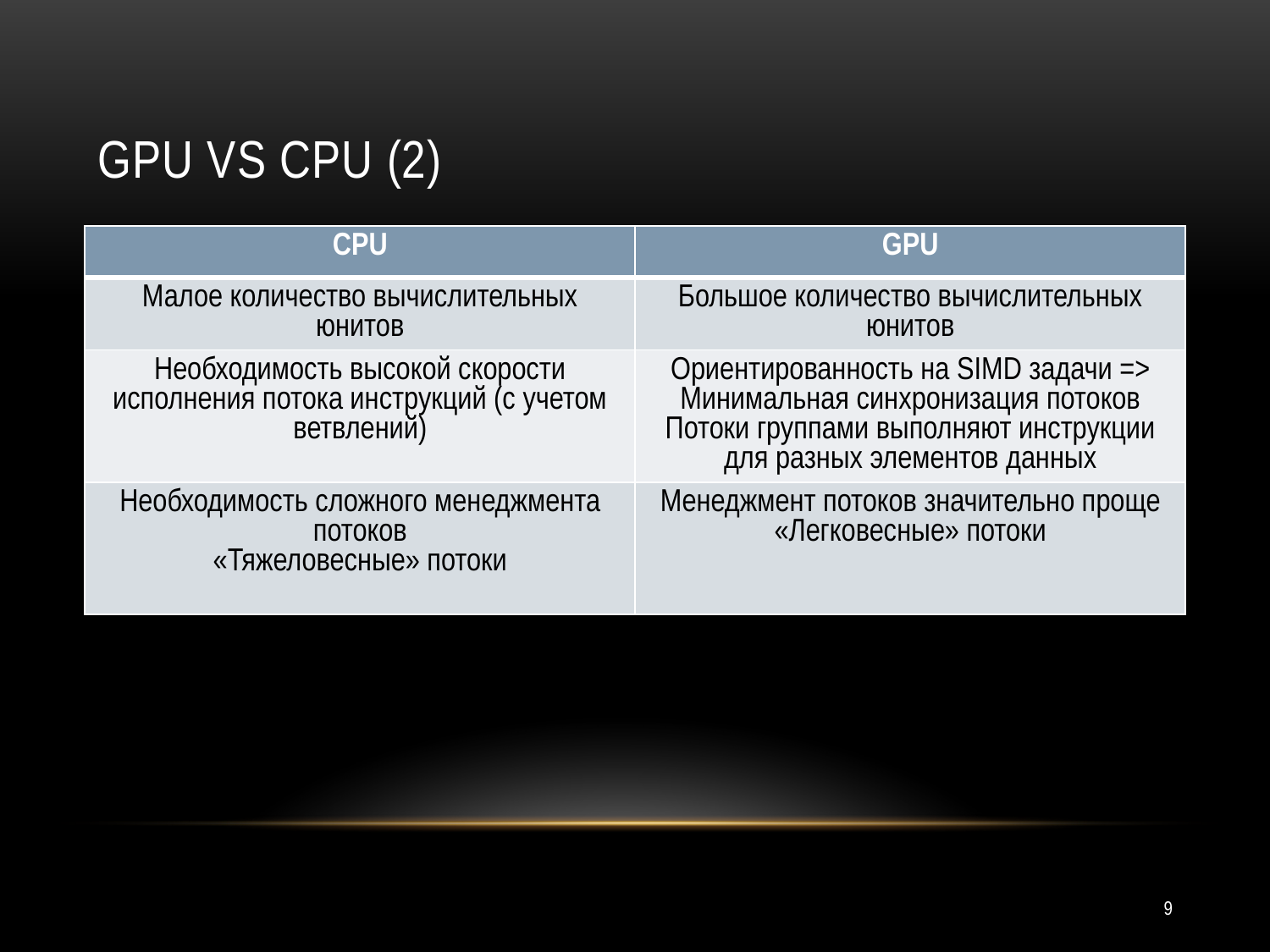

# GPU vs CPU (2)
| CPU | GPU |
| --- | --- |
| Малое количество вычислительных юнитов | Большое количество вычислительных юнитов |
| Необходимость высокой скорости исполнения потока инструкций (с учетом ветвлений) | Ориентированность на SIMD задачи => Минимальная синхронизация потоков Потоки группами выполняют инструкции для разных элементов данных |
| Необходимость сложного менеджмента потоков «Тяжеловесные» потоки | Менеджмент потоков значительно проще «Легковесные» потоки |
9